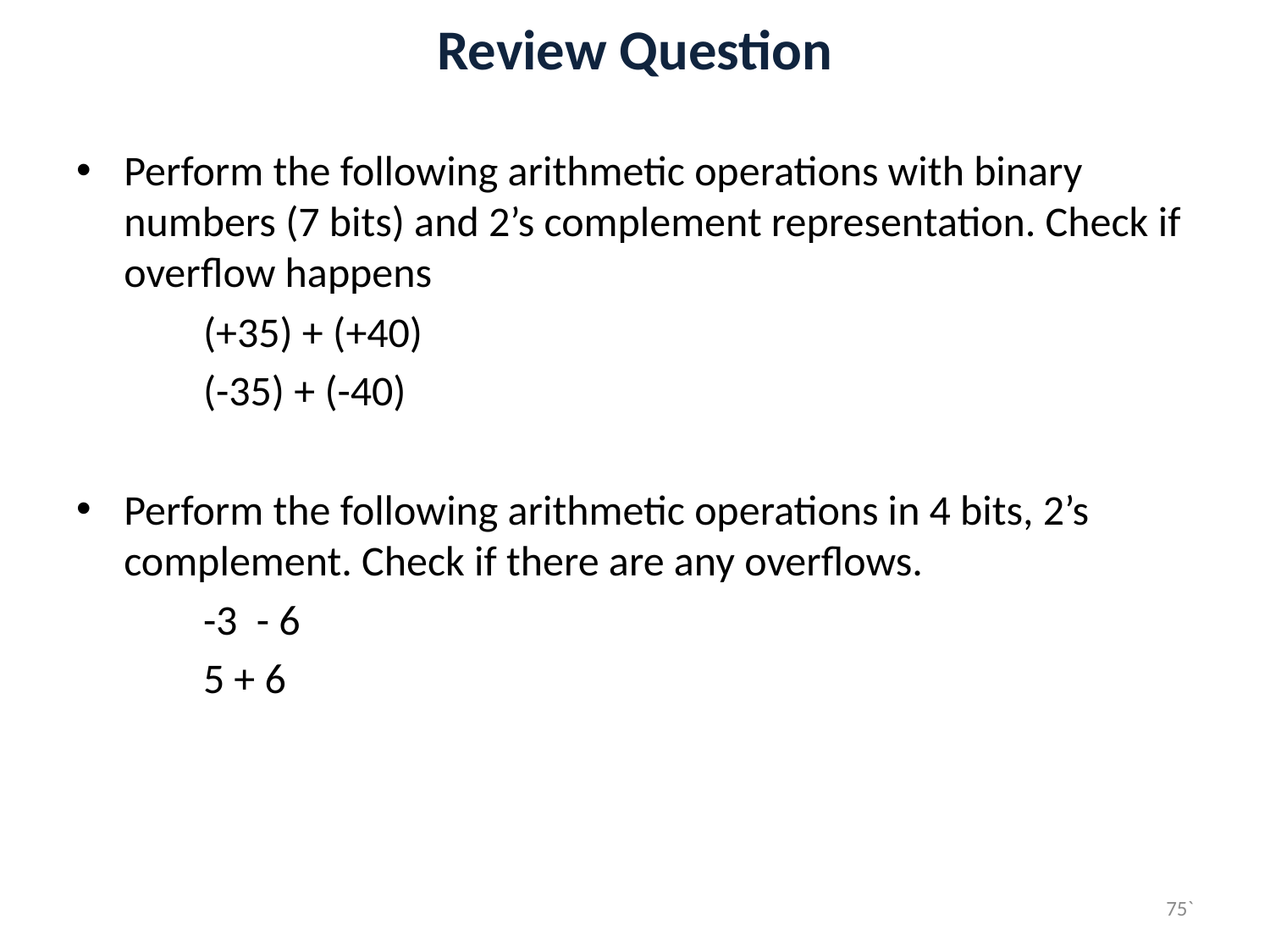

# Review Question
Perform the following arithmetic operations with binary numbers (7 bits) and 2’s complement representation. Check if overflow happens
	(+35) + (+40)
	(-35) + (-40)

Perform the following arithmetic operations in 4 bits, 2’s complement. Check if there are any overflows.
	-3  - 6
	5 + 6

75`